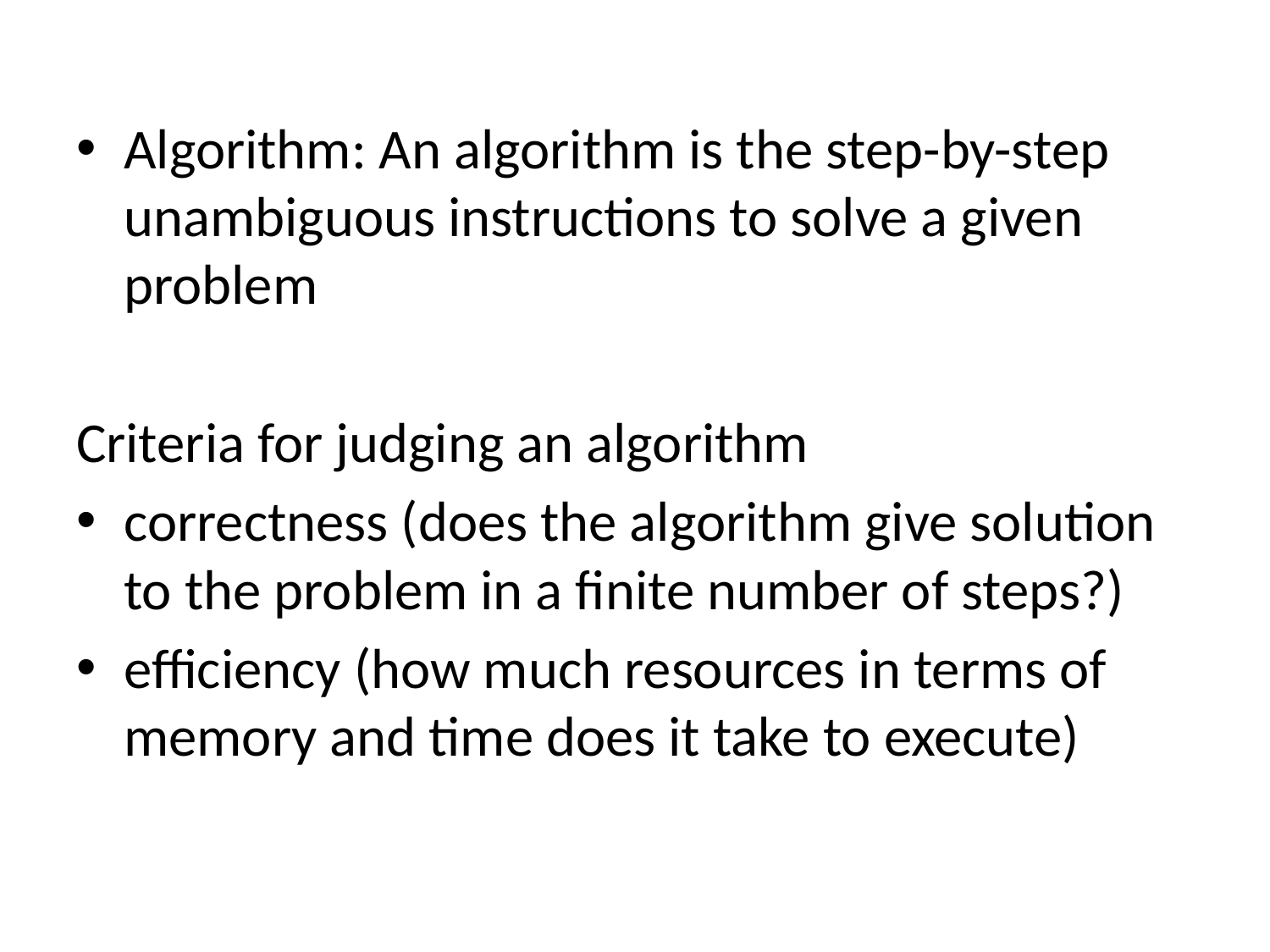

Algorithm: An algorithm is the step-by-step unambiguous instructions to solve a given problem

Criteria for judging an algorithm
correctness (does the algorithm give solution to the problem in a finite number of steps?)
efficiency (how much resources in terms of memory and time does it take to execute)